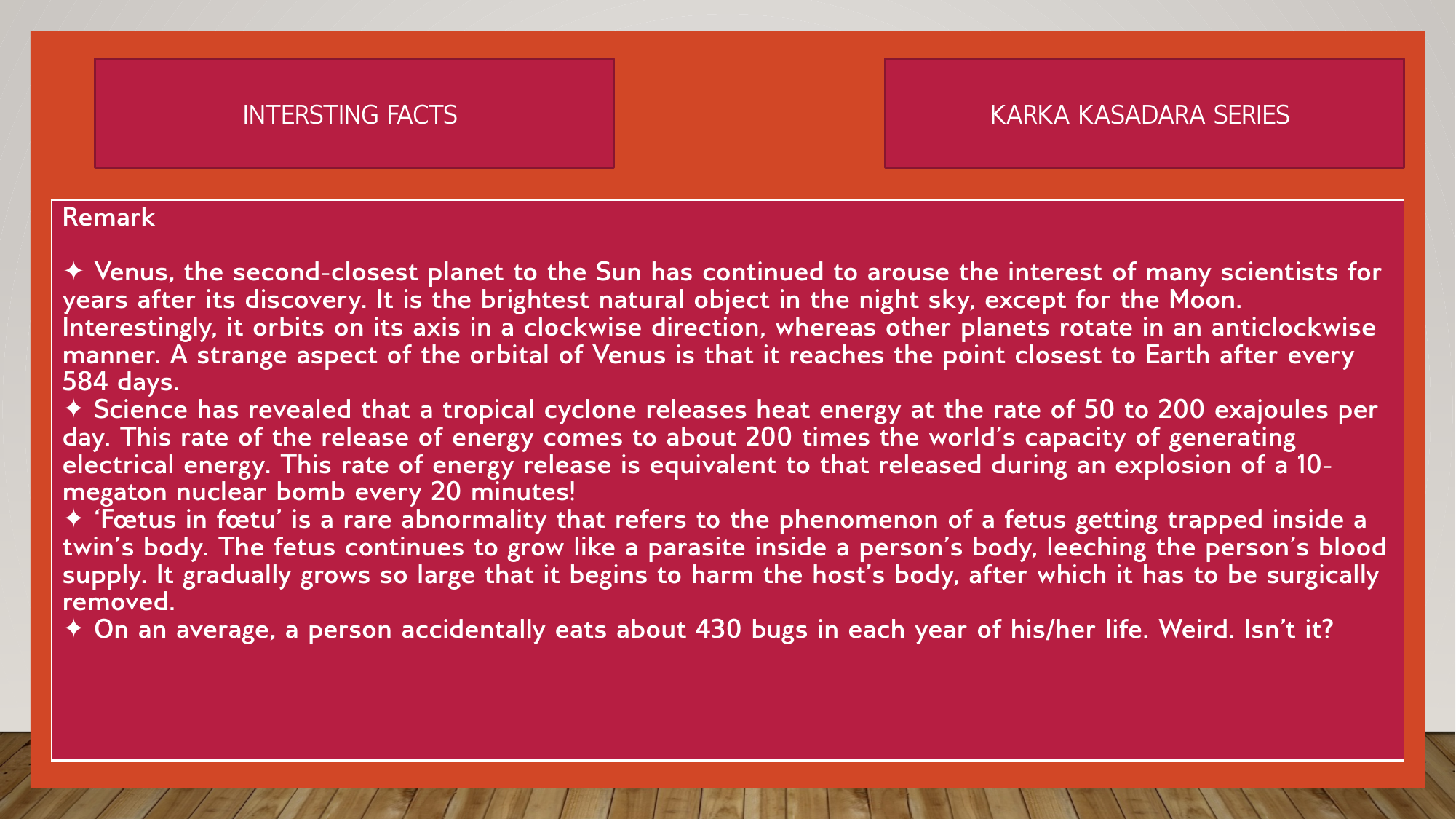

INTERSTING FACTS
KARKA KASADARA SERIES
| Remark ✦ Venus, the second-closest planet to the Sun has continued to arouse the interest of many scientists for years after its discovery. It is the brightest natural object in the night sky, except for the Moon. Interestingly, it orbits on its axis in a clockwise direction, whereas other planets rotate in an anticlockwise manner. A strange aspect of the orbital of Venus is that it reaches the point closest to Earth after every 584 days. ✦ Science has revealed that a tropical cyclone releases heat energy at the rate of 50 to 200 exajoules per day. This rate of the release of energy comes to about 200 times the world’s capacity of generating electrical energy. This rate of energy release is equivalent to that released during an explosion of a 10-megaton nuclear bomb every 20 minutes! ✦ ‘Foetus in foetu’ is a rare abnormality that refers to the phenomenon of a fetus getting trapped inside a twin’s body. The fetus continues to grow like a parasite inside a person’s body, leeching the person’s blood supply. It gradually grows so large that it begins to harm the host’s body, after which it has to be surgically removed. ✦ On an average, a person accidentally eats about 430 bugs in each year of his/her life. Weird. Isn’t it? |
| --- |